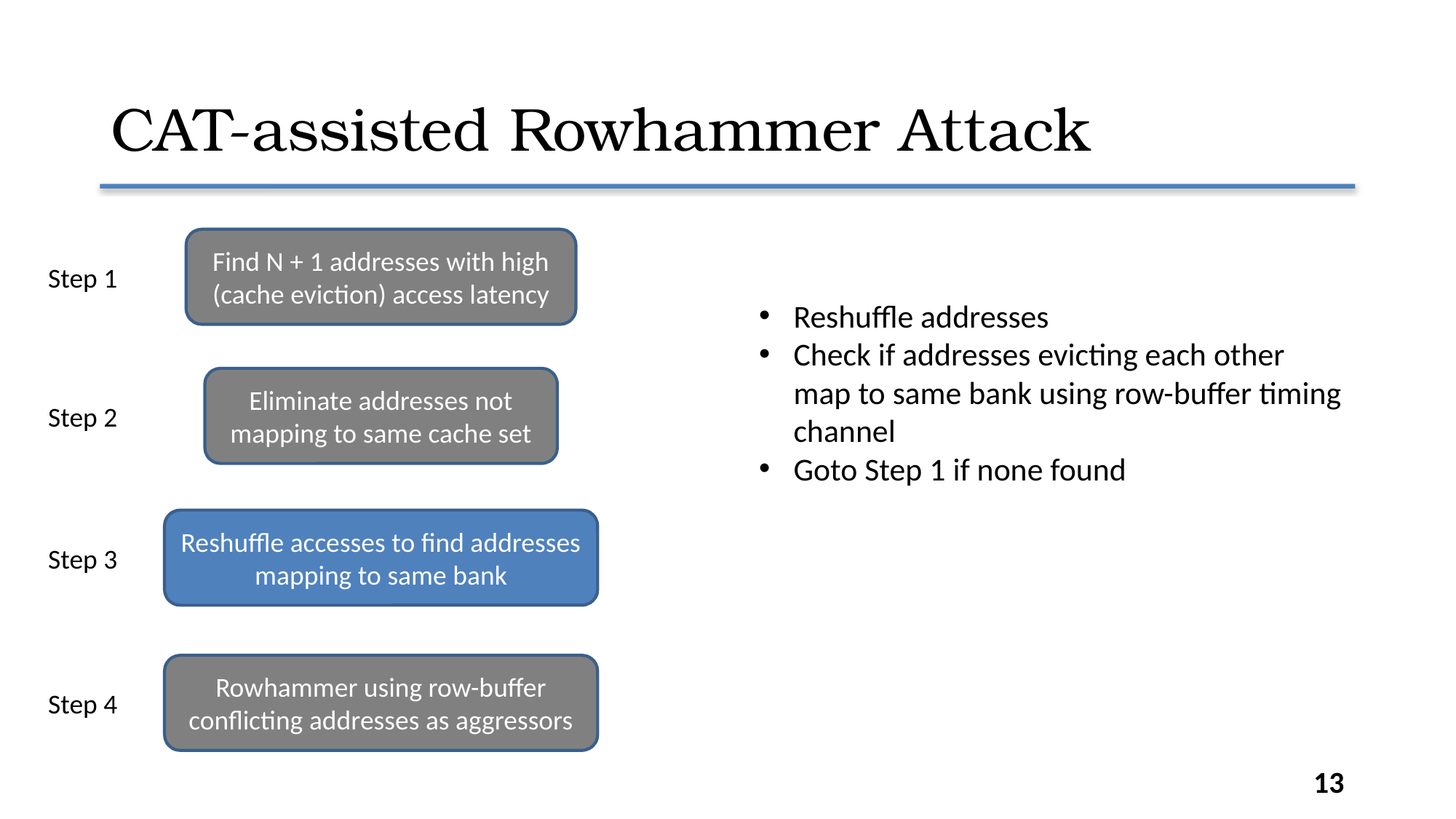

CAT-assisted Rowhammer Attack

Find N + 1 addresses with high (cache eviction) access latency
Step 1
Reshuffle addresses
Check if addresses evicting each other map to same bank using row-buffer timing channel
Goto Step 1 if none found
Eliminate addresses not mapping to same cache set
Step 2
Reshuffle accesses to find addresses mapping to same bank
Step 3
Rowhammer using row-buffer conflicting addresses as aggressors
Step 4
13